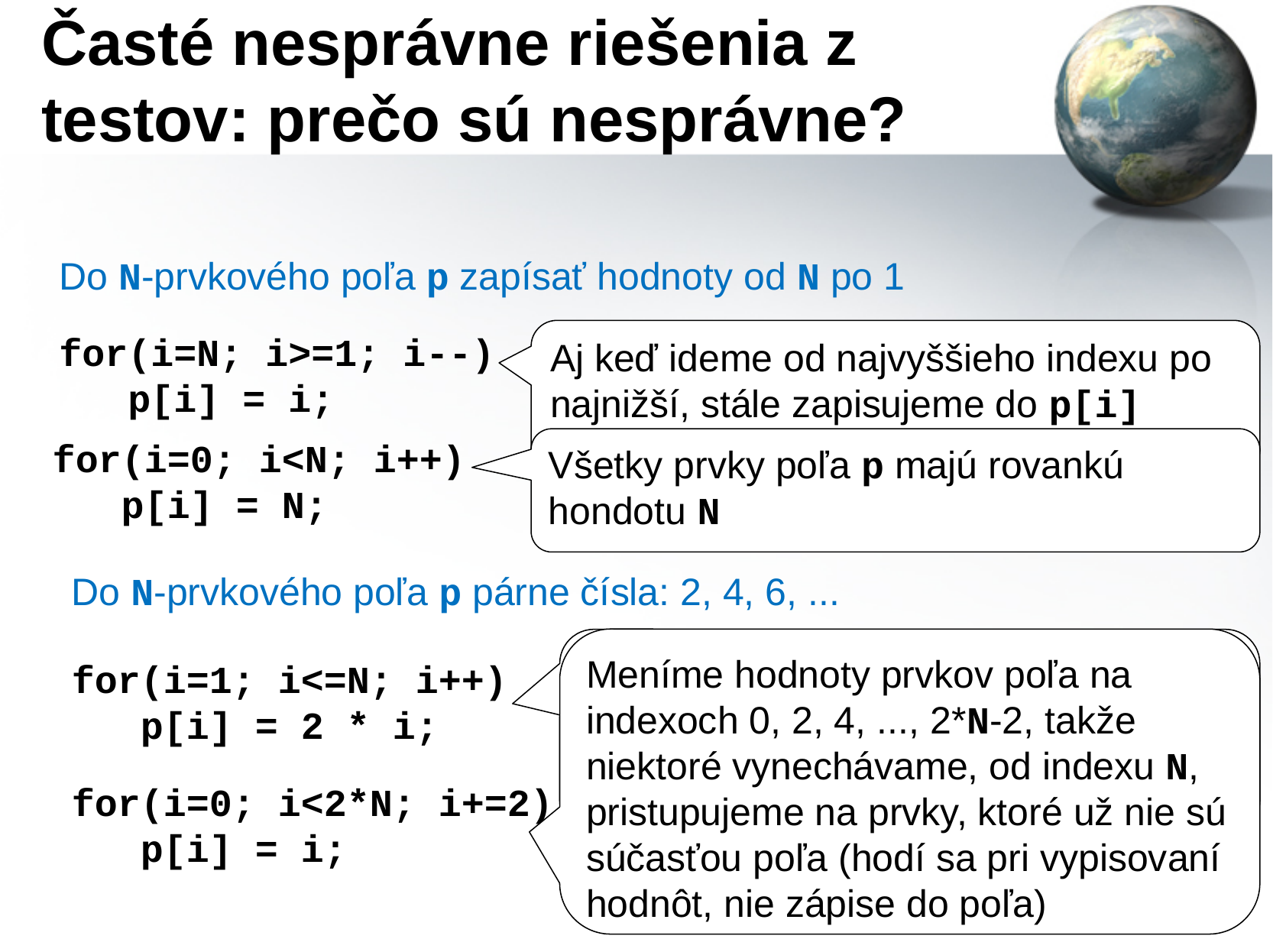

# Časté nesprávne riešenia z testov: prečo sú nesprávne?
Do N-prvkového poľa p zapísať hodnoty od N po 1
Aj keď ideme od najvyššieho indexu po najnižší, stále zapisujeme do p[i] hodnotu i, nesprávne hranice
for(i=N; i>=1; i--)
   p[i] = i;
Všetky prvky poľa p majú rovankú hondotu N
for(i=0; i<N; i++)
   p[i] = N;
Do N-prvkového poľa p párne čísla: 2, 4, 6, ...
Meníme hodnoty prvkov poľa na indexoch 0, 2, 4, ..., 2*N-2, takže niektoré vynechávame, od indexu N, pristupujeme na prvky, ktoré už nie sú súčasťou poľa (hodí sa pri vypisovaní hodnôt, nie zápise do poľa)
Hodnotu prvku poľa na indexe 0 sme nezmenili, naopak snažíme sa zmeniť hodnotu prvku p[N], ktorý už nie je súčasťou poľa
for(i=1; i<=N; i++)
   p[i] = 2 * i;
for(i=0; i<2*N; i+=2)
   p[i] = i;